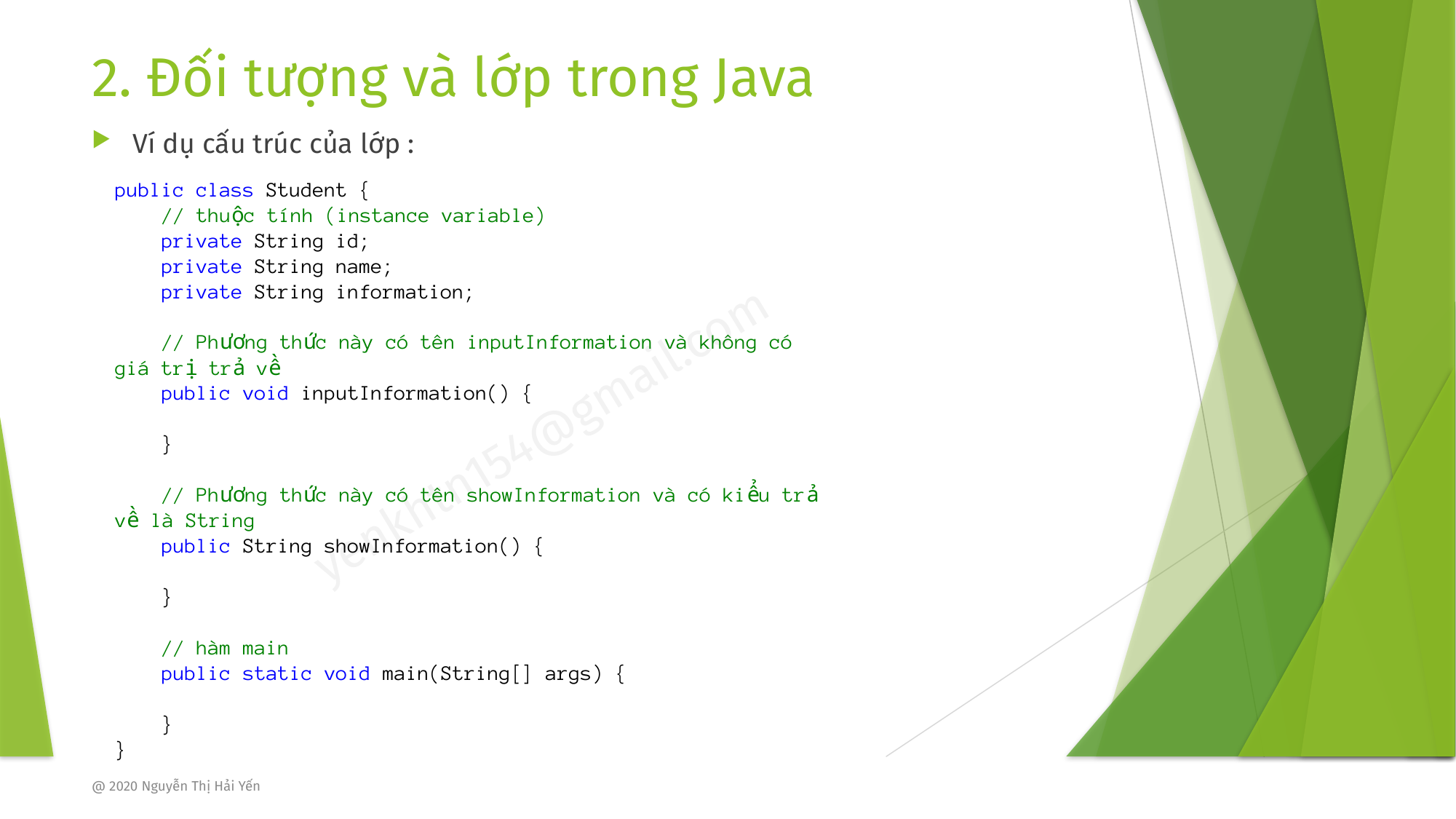

# 2. Đối tượng và lớp trong Java
Ví dụ cấu trúc của lớp :

public class Student {
    // thuộc tính (instance variable)
    private String id;
    private String name;
    private String information;

    // Phương thức này có tên inputInformation và không có giá trị trả về
    public void inputInformation() {

    }

    // Phương thức này có tên showInformation và có kiểu trả về là String
    public String showInformation() {

    }

    // hàm main
    public static void main(String[] args) {

    }
}
@ 2020 Nguyễn Thị Hải Yến